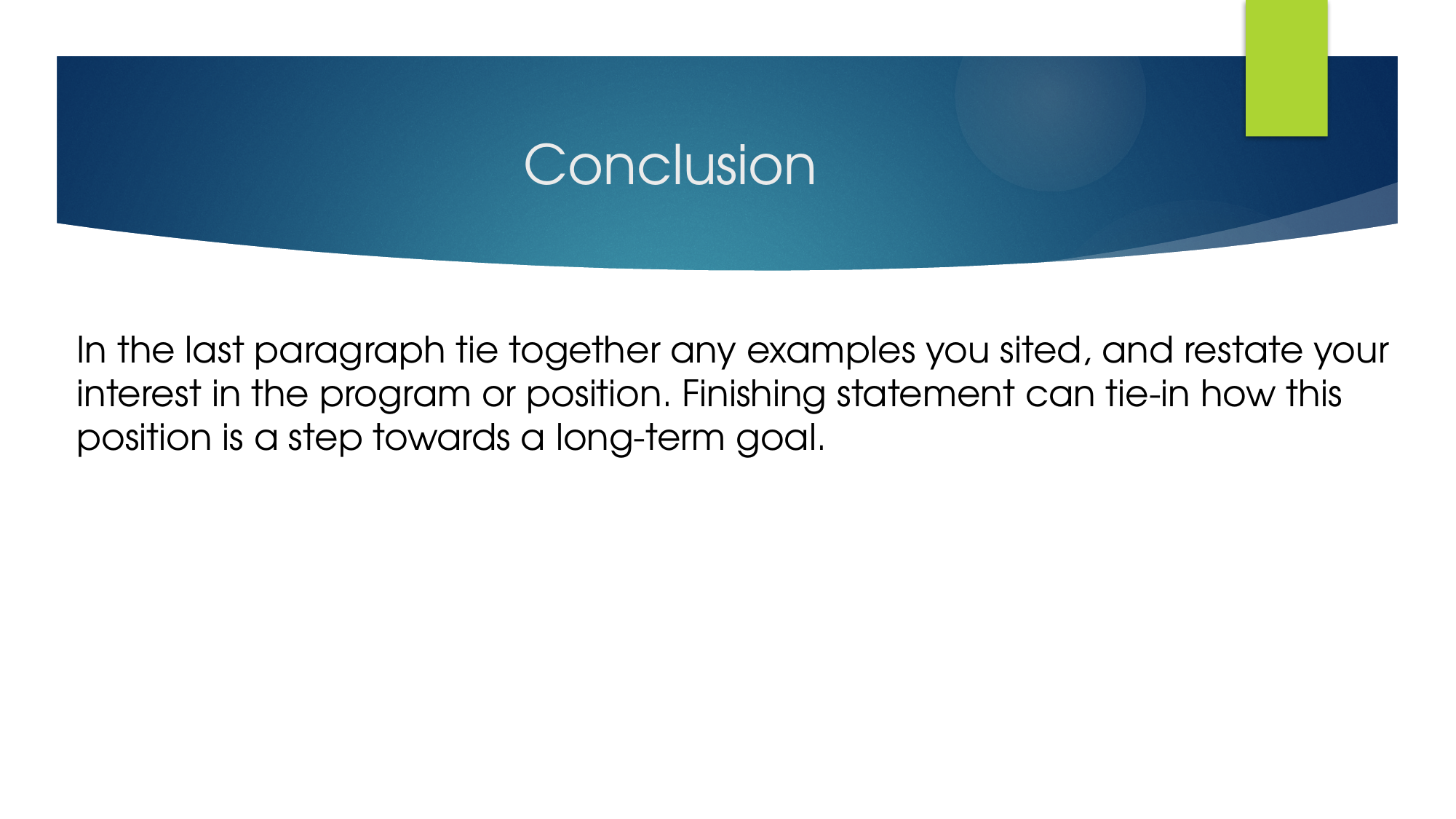

# Conclusion

In the last paragraph tie together any examples you sited, and restate your interest in the program or position. Finishing statement can tie-in how this position is a step towards a long-term goal.